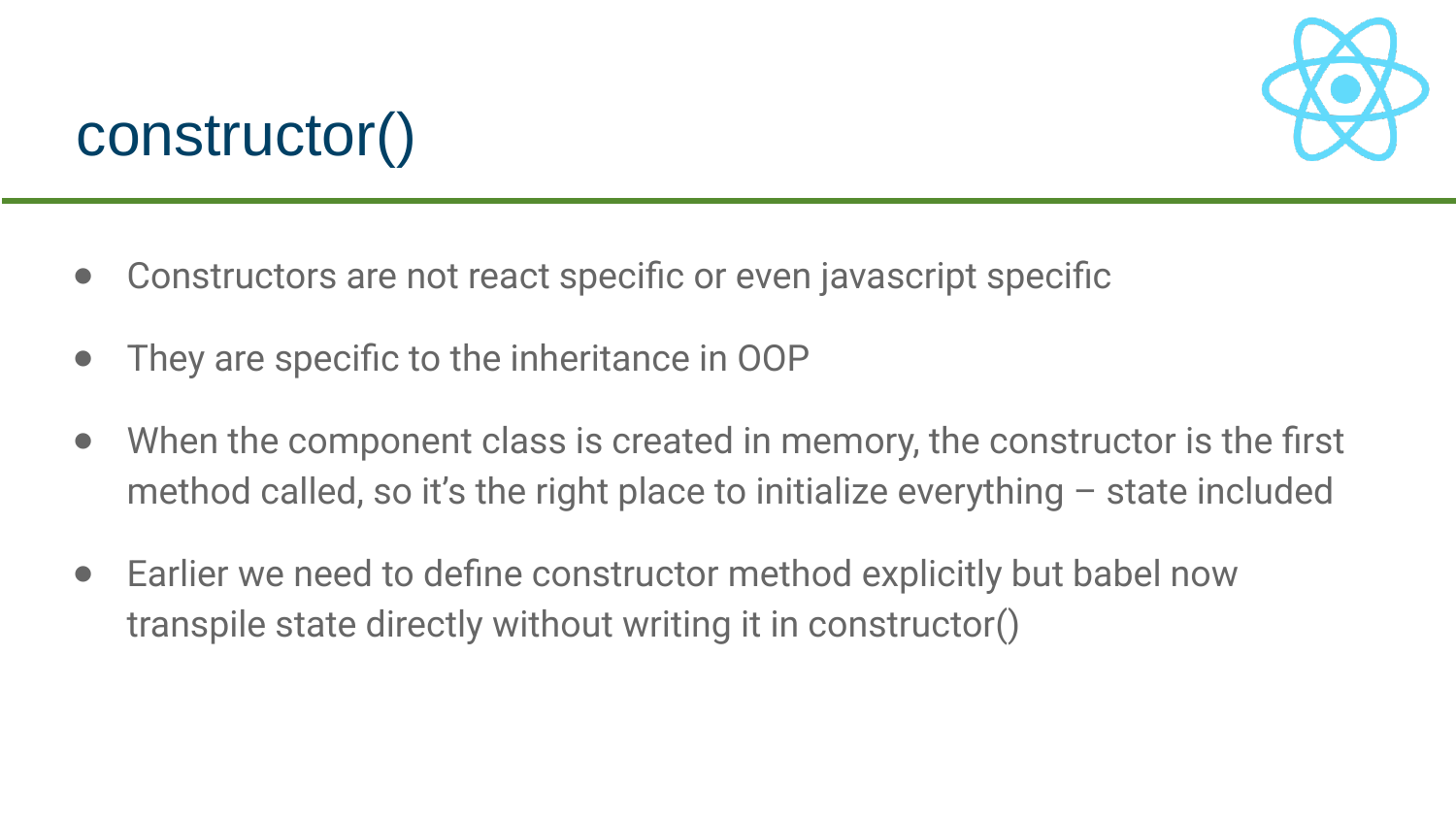

# constructor()
Constructors are not react specific or even javascript specific
They are specific to the inheritance in OOP
When the component class is created in memory, the constructor is the first method called, so it’s the right place to initialize everything – state included
Earlier we need to define constructor method explicitly but babel now transpile state directly without writing it in constructor()